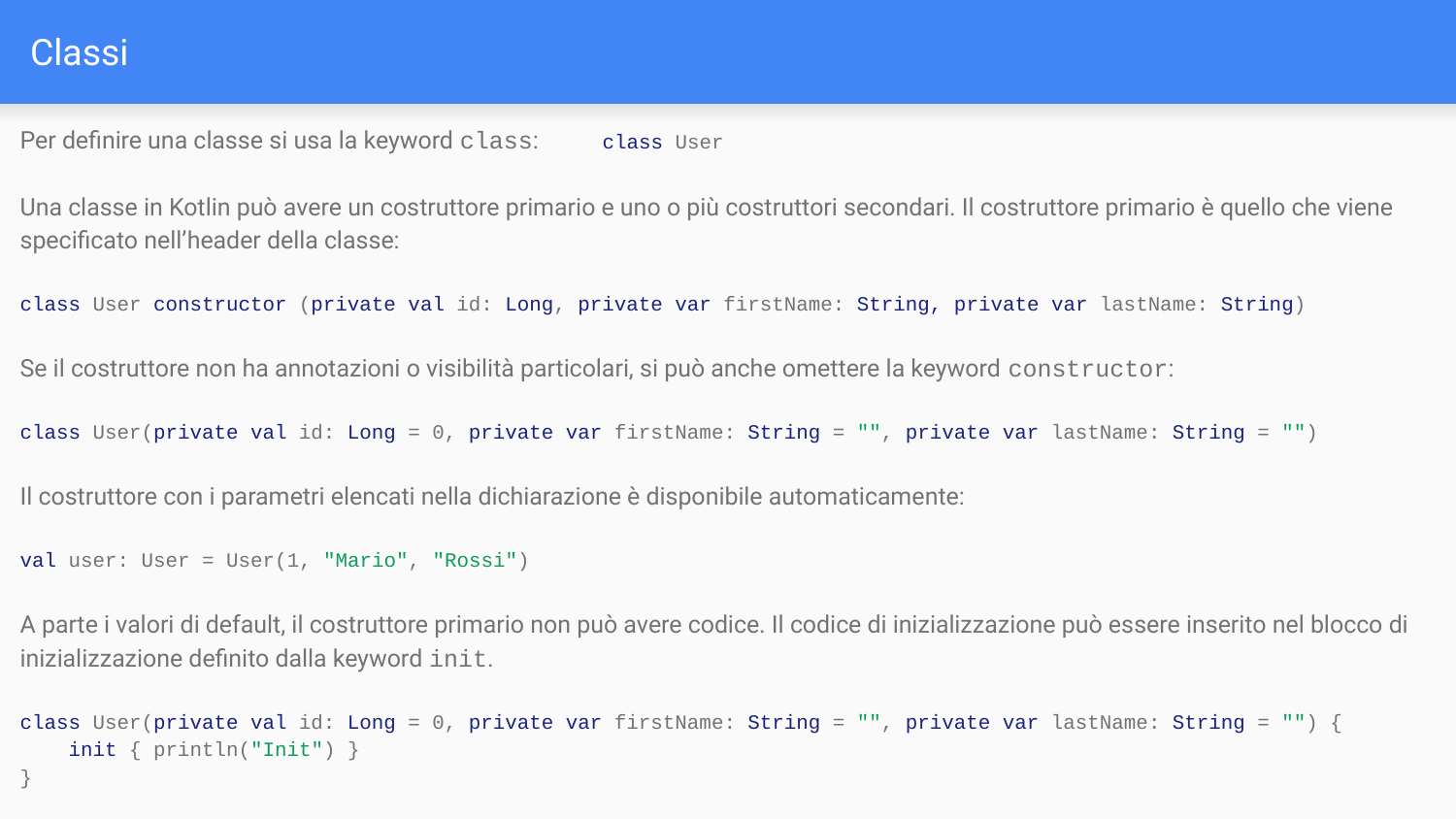

# Classi
Per definire una classe si usa la keyword class: 	class User

Una classe in Kotlin può avere un costruttore primario e uno o più costruttori secondari. Il costruttore primario è quello che viene specificato nell’header della classe:

class User constructor (private val id: Long, private var firstName: String, private var lastName: String)

Se il costruttore non ha annotazioni o visibilità particolari, si può anche omettere la keyword constructor:

class User(private val id: Long = 0, private var firstName: String = "", private var lastName: String = "")

Il costruttore con i parametri elencati nella dichiarazione è disponibile automaticamente:

val user: User = User(1, "Mario", "Rossi")

A parte i valori di default, il costruttore primario non può avere codice. Il codice di inizializzazione può essere inserito nel blocco di inizializzazione definito dalla keyword init.

class User(private val id: Long = 0, private var firstName: String = "", private var lastName: String = "") {
    init { println("Init") }
}